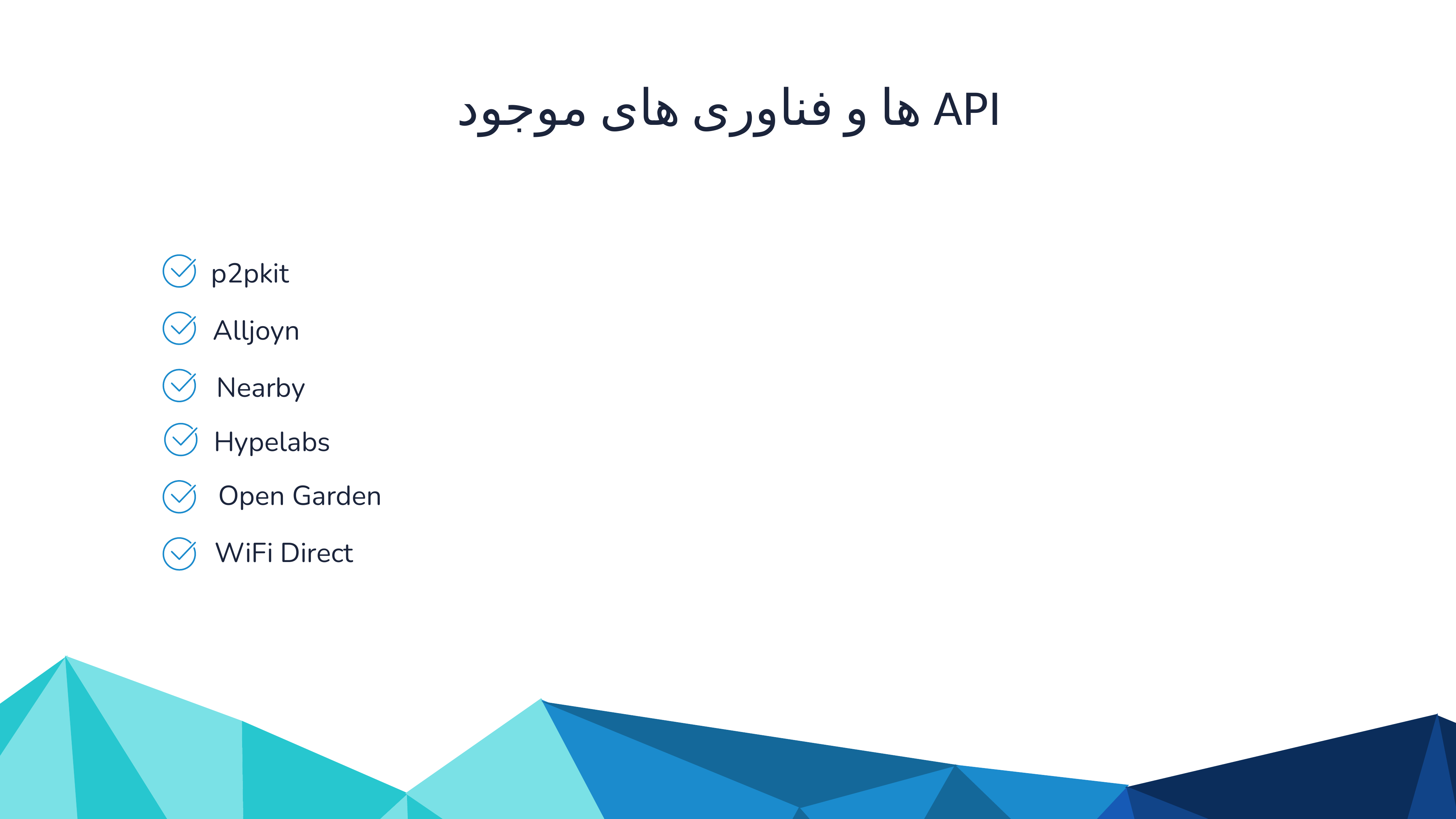

API ها و فناوری های موجود
p2pkit

Alljoyn

Nearby

Hypelabs

Open Garden

WiFi Direct